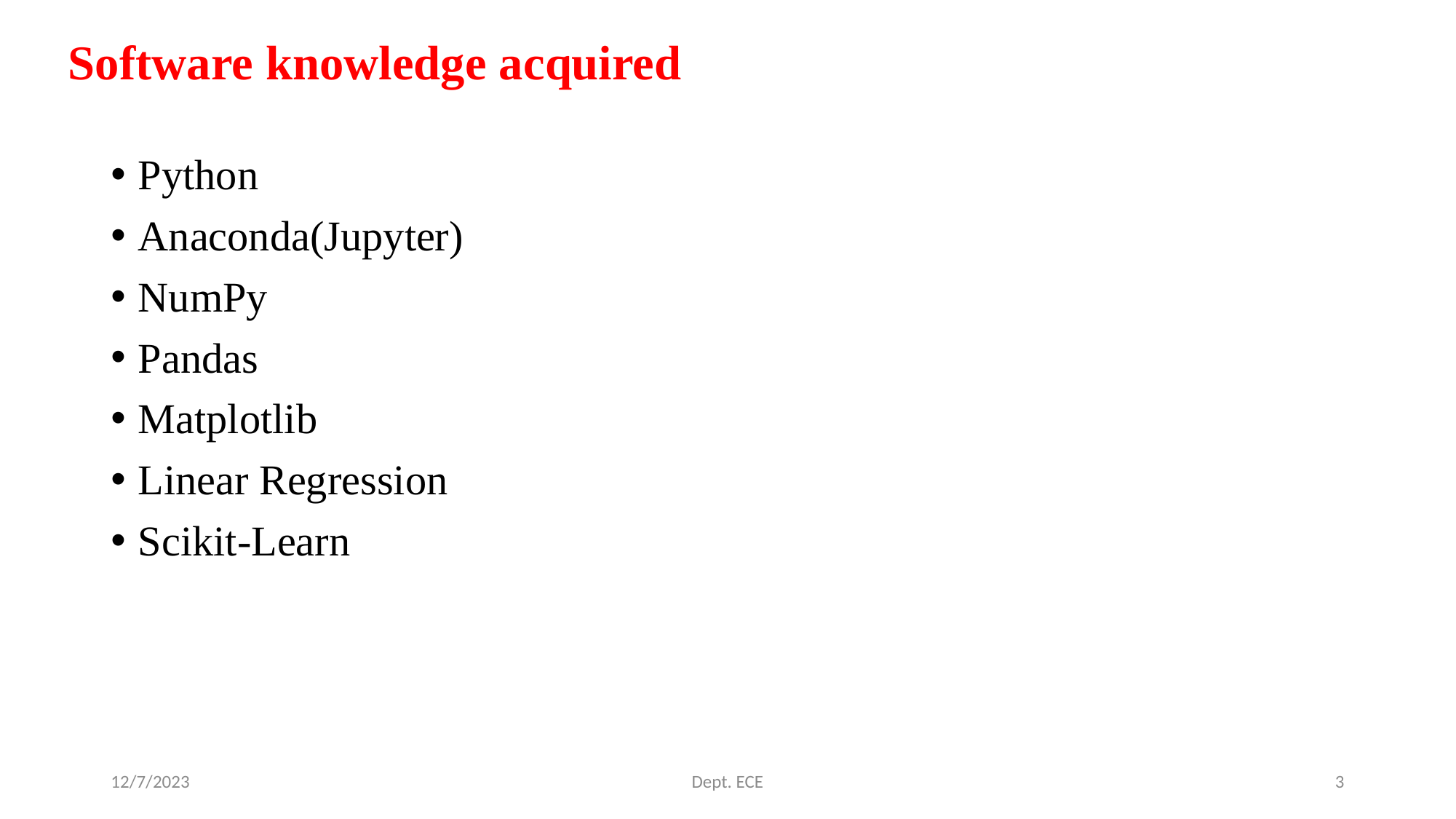

# Software knowledge acquired
Python
Anaconda(Jupyter)
NumPy
Pandas
Matplotlib
Linear Regression
Scikit-Learn

12/7/2023
Dept. ECE
3